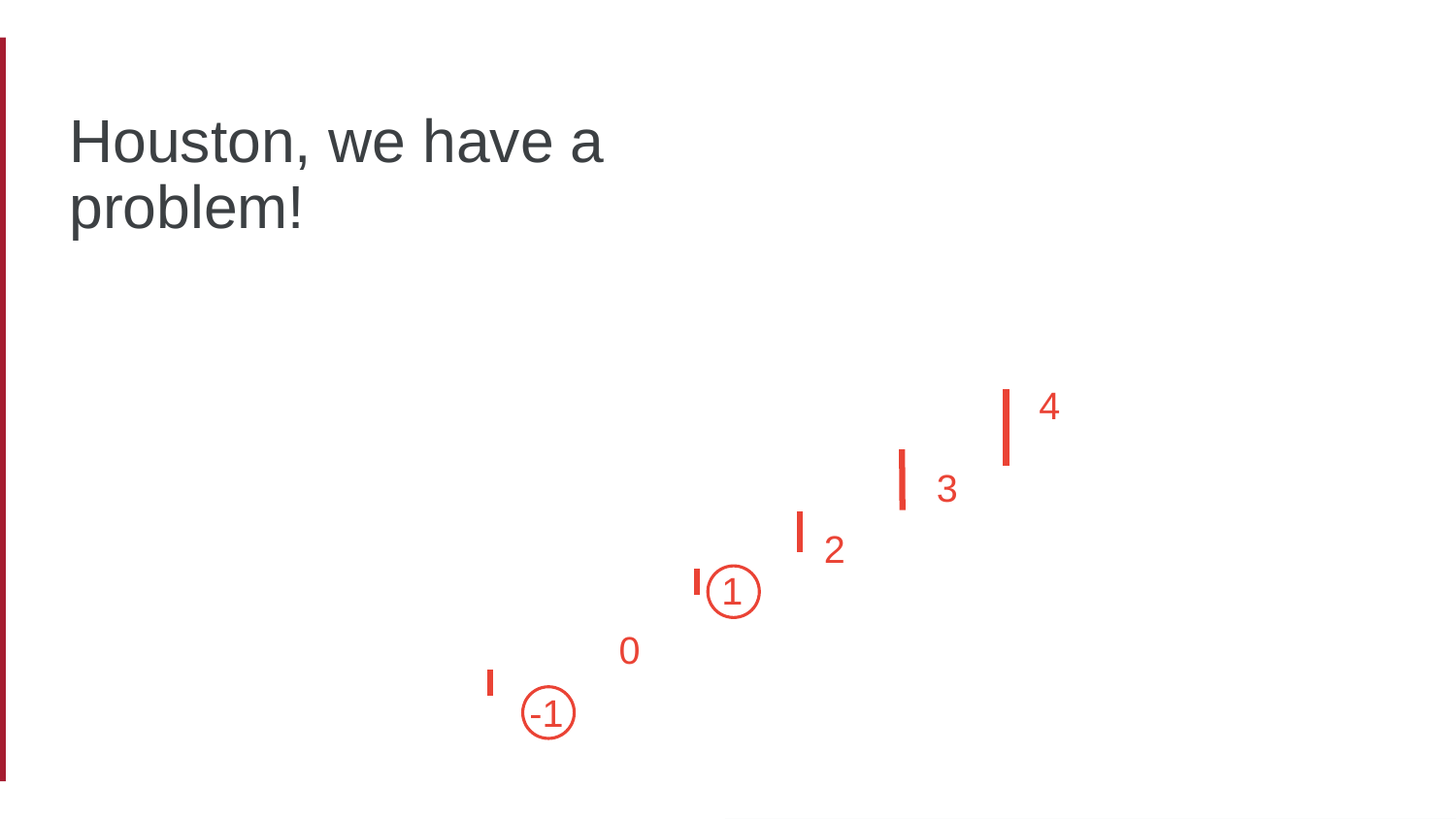

# Houston, we have a problem!
4
3
2
1
0
-1